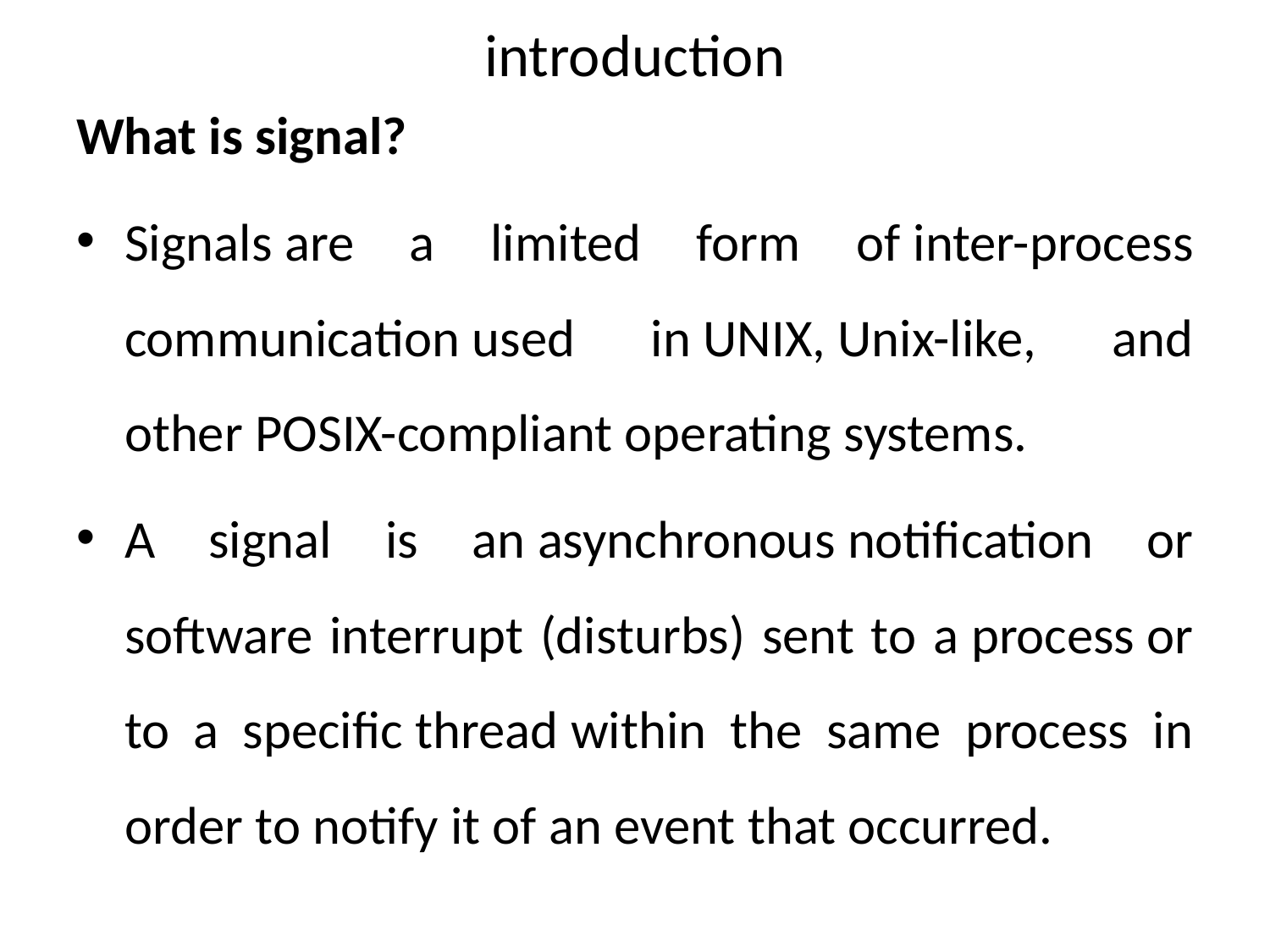

# introduction
What is signal?
Signals are a limited form of inter-process communication used in UNIX, Unix-like, and other POSIX-compliant operating systems.
A signal is an asynchronous notification or software interrupt (disturbs) sent to a process or to a specific thread within the same process in order to notify it of an event that occurred.